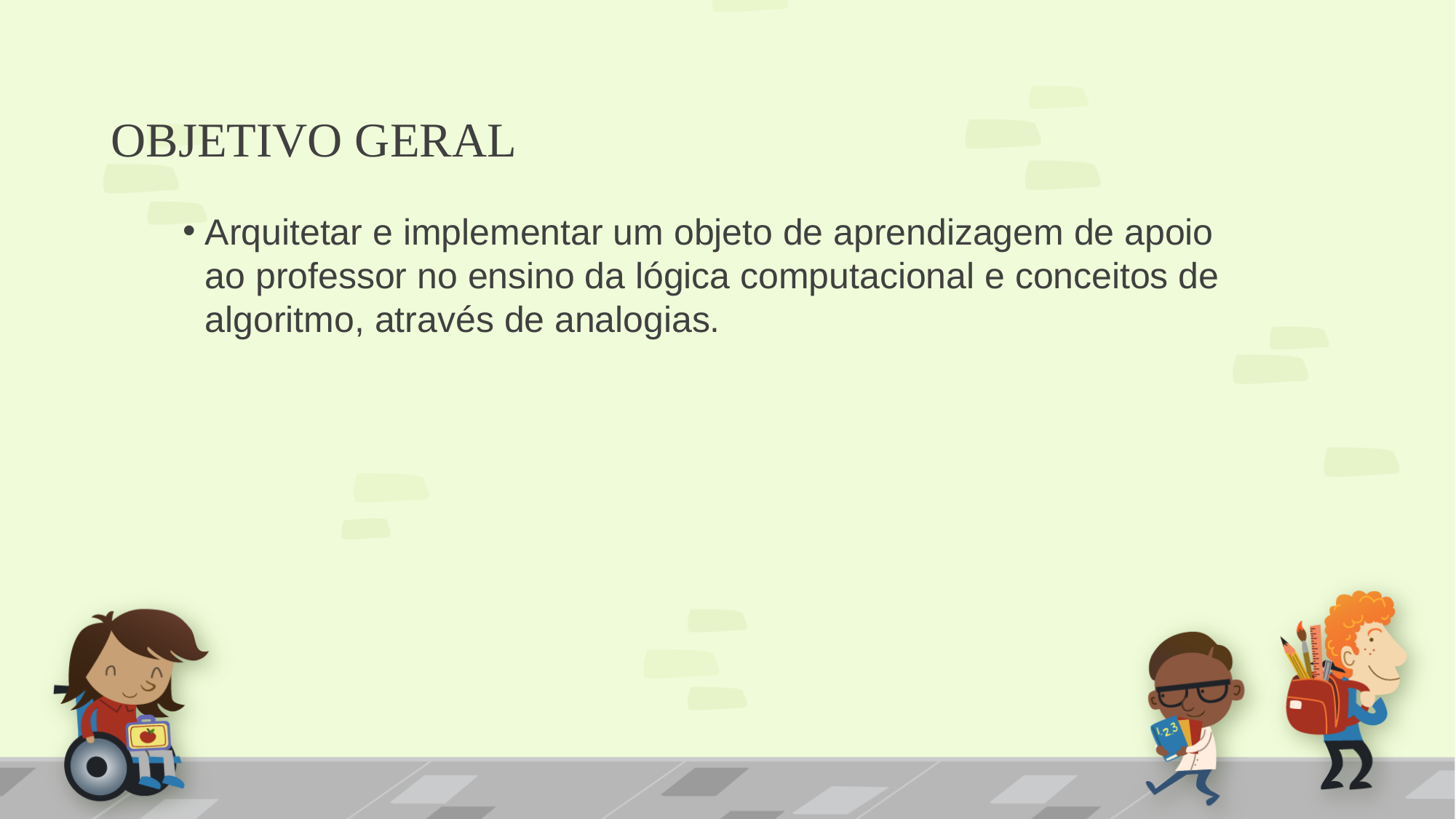

# OBJETIVO GERAL
Arquitetar e implementar um objeto de aprendizagem de apoio ao professor no ensino da lógica computacional e conceitos de algoritmo, através de analogias.